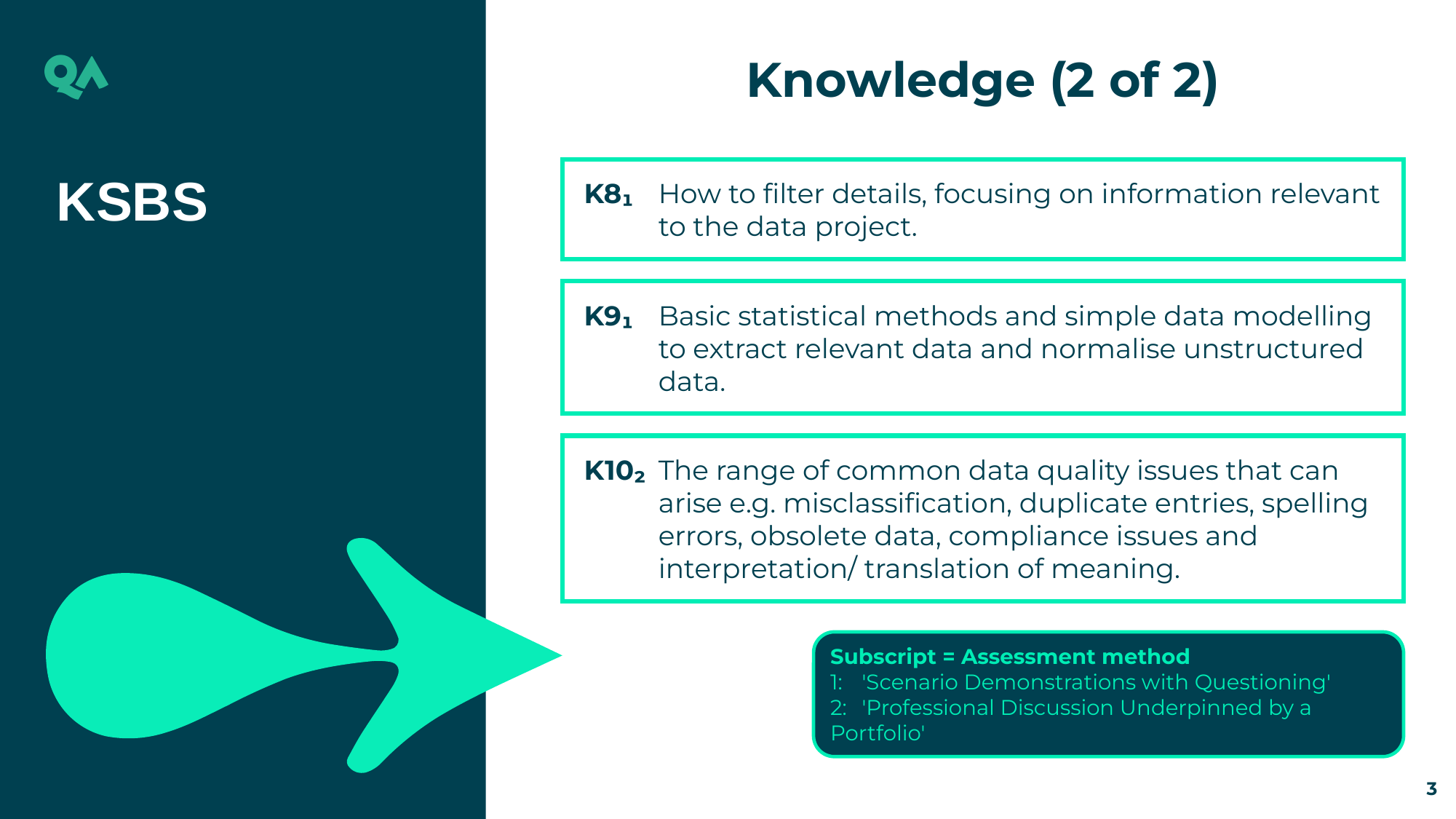

Knowledge (2 of 2)
K8₁	How to filter details, focusing on information relevant to the data project.
KSBs
K9₁	Basic statistical methods and simple data modelling to extract relevant data and normalise unstructured data.
K10₂	The range of common data quality issues that can arise e.g. misclassification, duplicate entries, spelling errors, obsolete data, compliance issues and interpretation/ translation of meaning.
Subscript = Assessment method
1:	'Scenario Demonstrations with Questioning'
2:	'Professional Discussion Underpinned by a Portfolio'
3